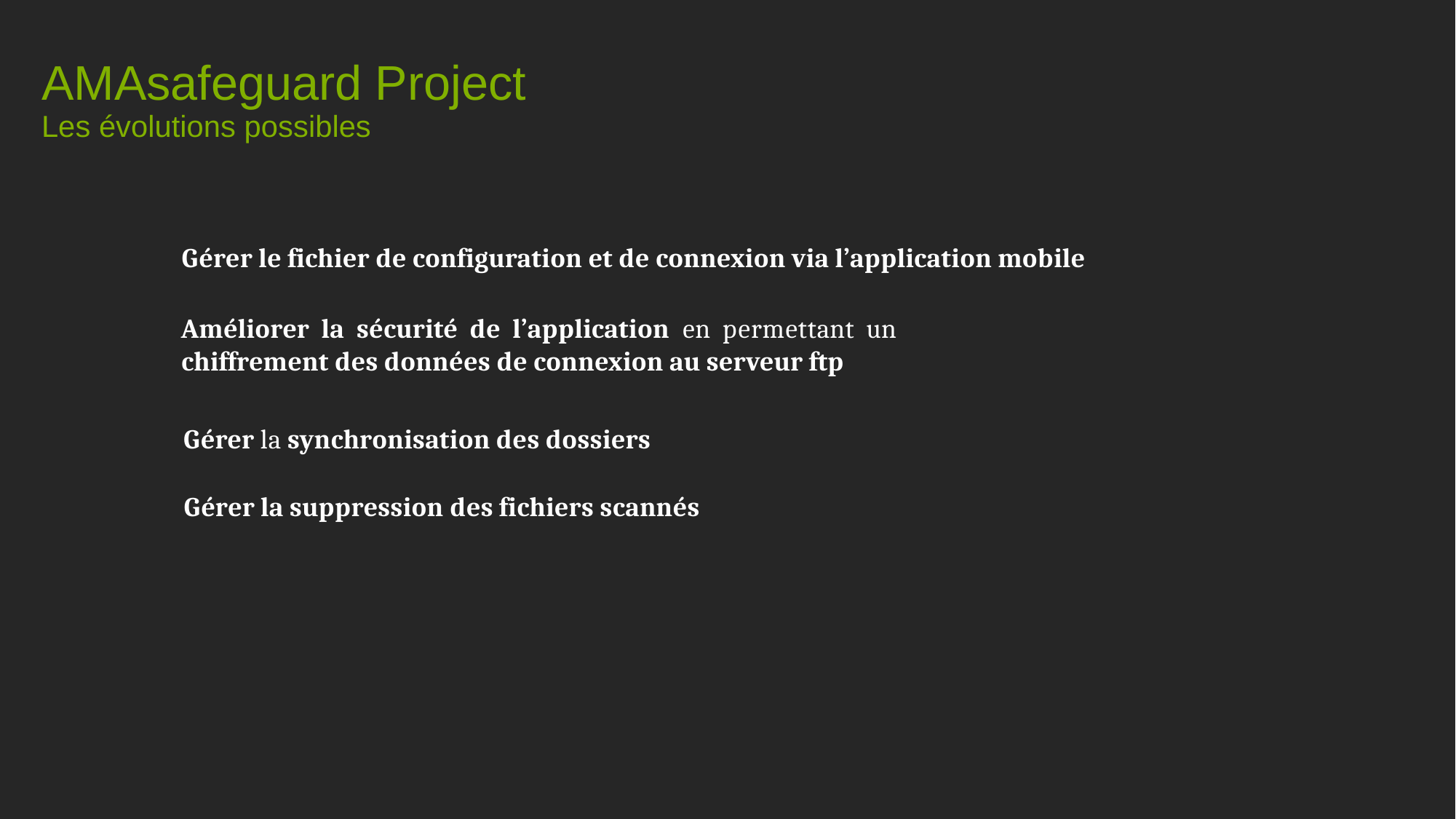

# AMAsafeguard Project Les évolutions possibles
Gérer le fichier de configuration et de connexion via l’application mobile
Améliorer la sécurité de l’application en permettant un chiffrement des données de connexion au serveur ftp
Gérer la synchronisation des dossiers
Gérer la suppression des fichiers scannés